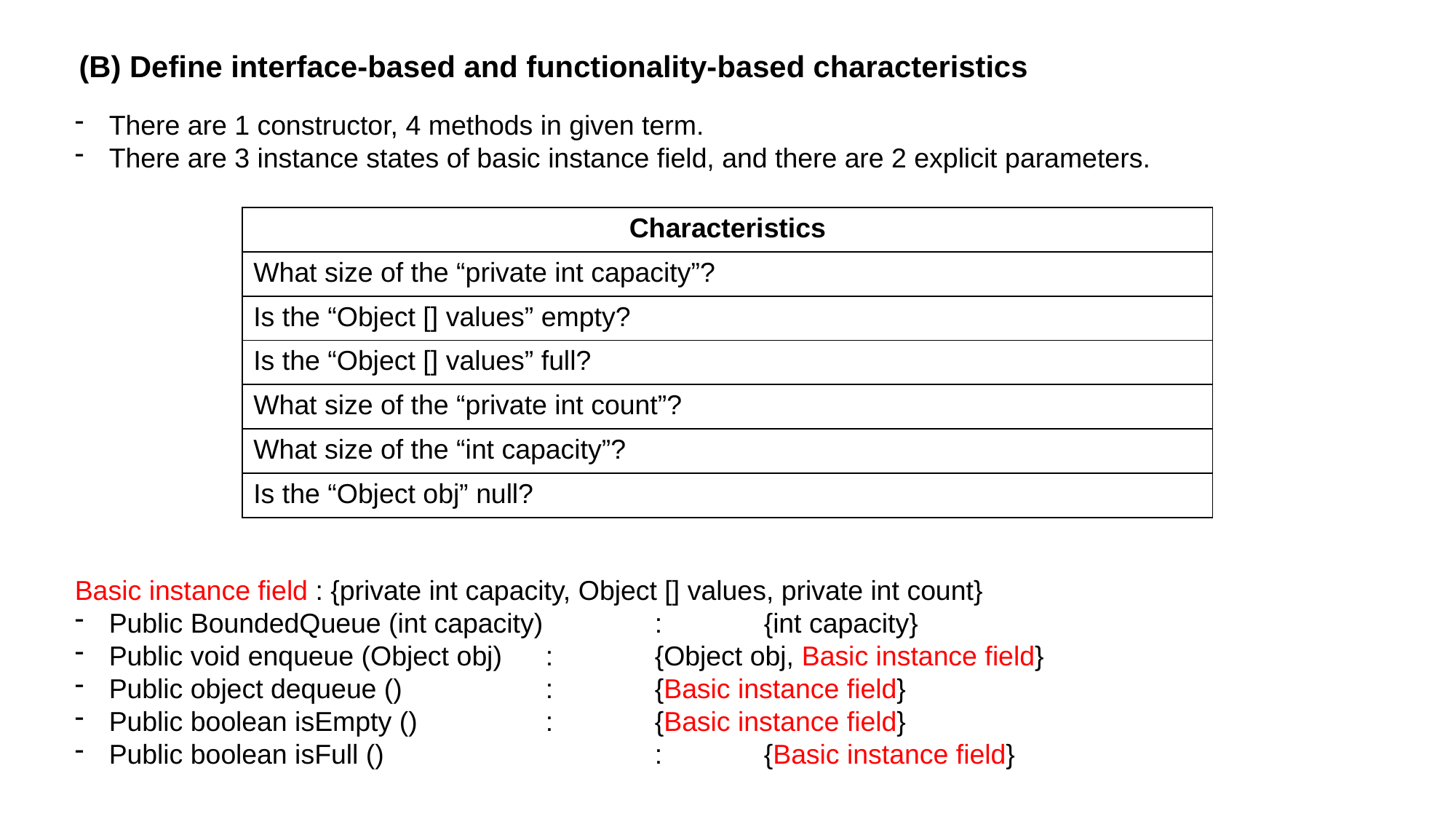

(B) Define interface-based and functionality-based characteristics
There are 1 constructor, 4 methods in given term.
There are 3 instance states of basic instance field, and there are 2 explicit parameters.
| Characteristics |
| --- |
| What size of the “private int capacity”? |
| Is the “Object [] values” empty? |
| Is the “Object [] values” full? |
| What size of the “private int count”? |
| What size of the “int capacity”? |
| Is the “Object obj” null? |
Basic instance field : {private int capacity, Object [] values, private int count}
Public BoundedQueue (int capacity) 	:	{int capacity}
Public void enqueue (Object obj) 	: 	{Object obj, Basic instance field}
Public object dequeue () 		: 	{Basic instance field}
Public boolean isEmpty () 		: 	{Basic instance field}
Public boolean isFull () 			: 	{Basic instance field}